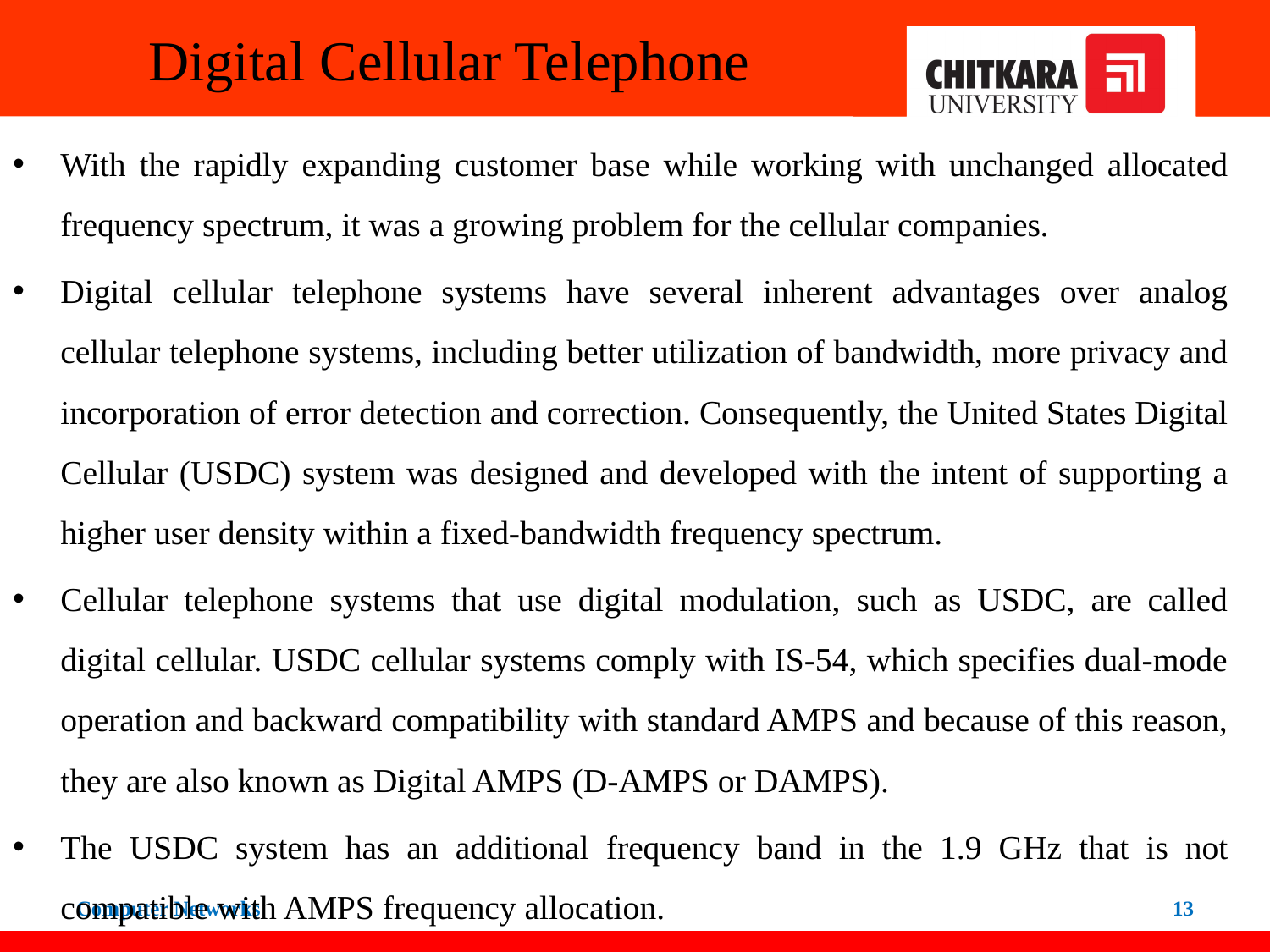

# Digital Cellular Telephone
With the rapidly expanding customer base while working with unchanged allocated frequency spectrum, it was a growing problem for the cellular companies.
Digital cellular telephone systems have several inherent advantages over analog cellular telephone systems, including better utilization of bandwidth, more privacy and incorporation of error detection and correction. Consequently, the United States Digital Cellular (USDC) system was designed and developed with the intent of supporting a higher user density within a fixed-bandwidth frequency spectrum.
Cellular telephone systems that use digital modulation, such as USDC, are called digital cellular. USDC cellular systems comply with IS-54, which specifies dual-mode operation and backward compatibility with standard AMPS and because of this reason, they are also known as Digital AMPS (D-AMPS or DAMPS).
The USDC system has an additional frequency band in the 1.9 GHz that is not compatible with AMPS frequency allocation.
Computer Networks
13